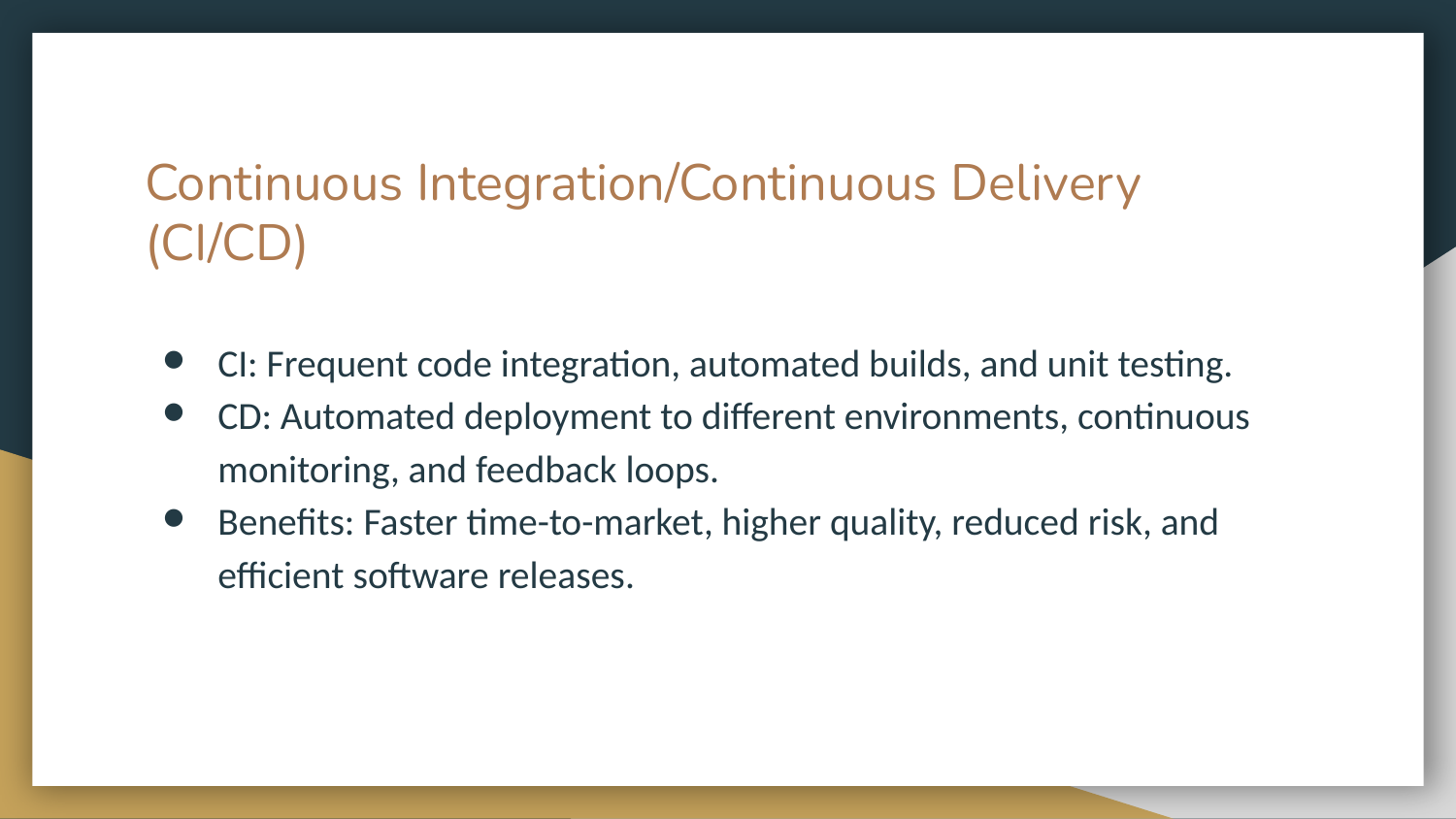

# Continuous Integration/Continuous Delivery (CI/CD)
CI: Frequent code integration, automated builds, and unit testing.
CD: Automated deployment to different environments, continuous monitoring, and feedback loops.
Benefits: Faster time-to-market, higher quality, reduced risk, and efficient software releases.